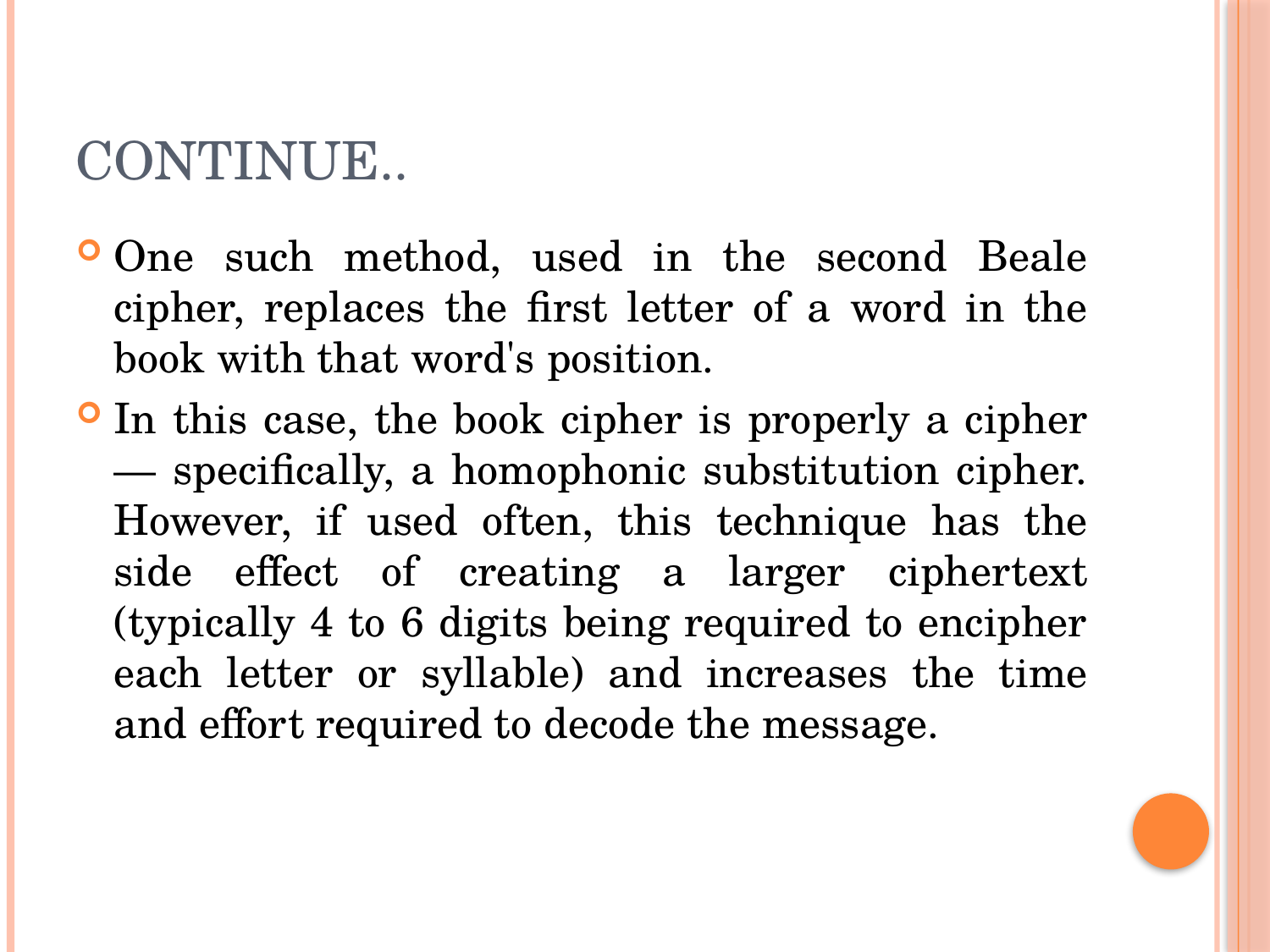

# Continue..
One such method, used in the second Beale cipher, replaces the first letter of a word in the book with that word's position.
In this case, the book cipher is properly a cipher — specifically, a homophonic substitution cipher. However, if used often, this technique has the side effect of creating a larger ciphertext (typically 4 to 6 digits being required to encipher each letter or syllable) and increases the time and effort required to decode the message.